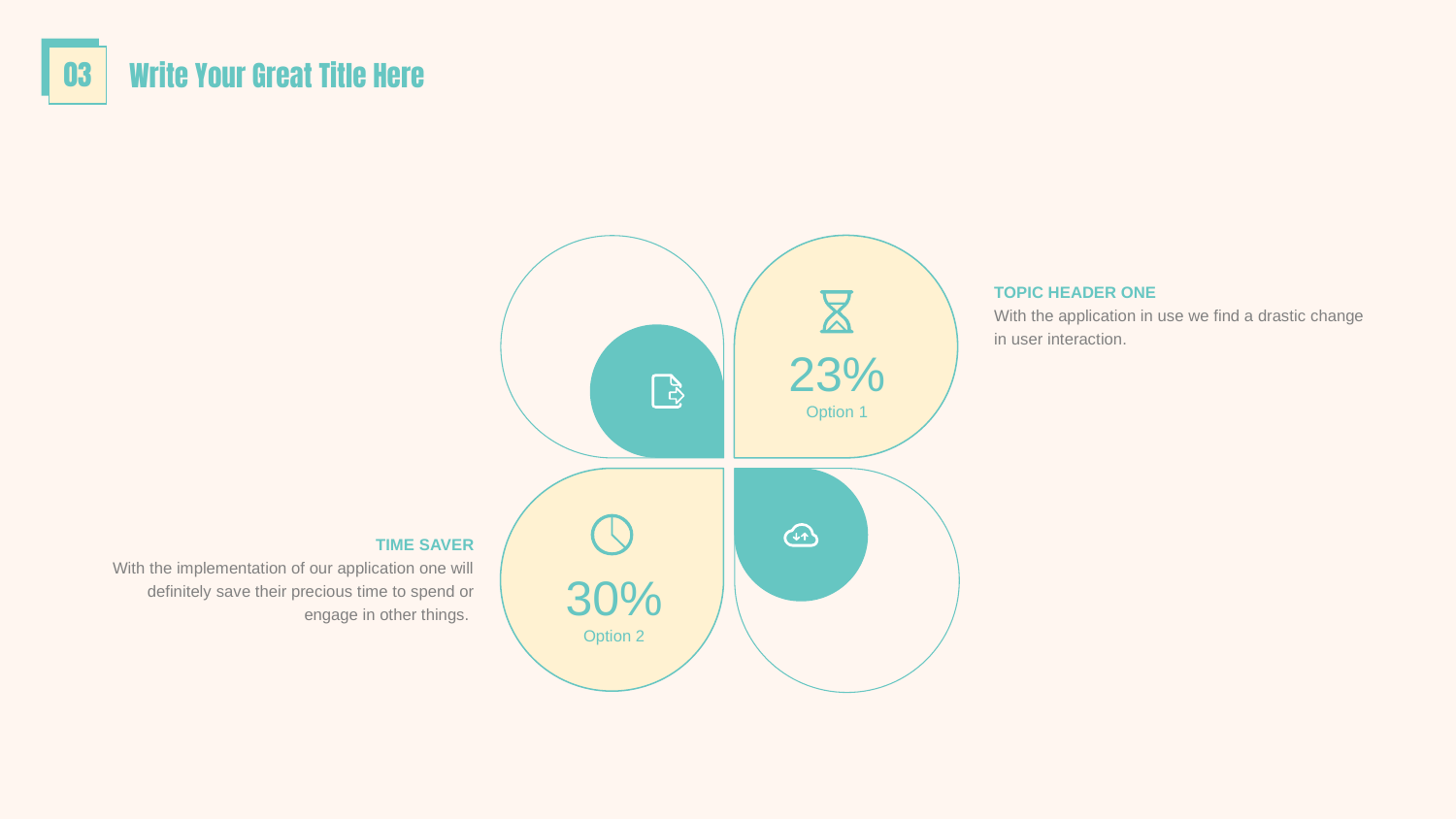

03
Write Your Great Title Here

TOPIC HEADER ONE
With the application in use we find a drastic change in user interaction.

23%
Option 1

TIME SAVER
With the implementation of our application one will definitely save their precious time to spend or engage in other things.
30%
Option 2